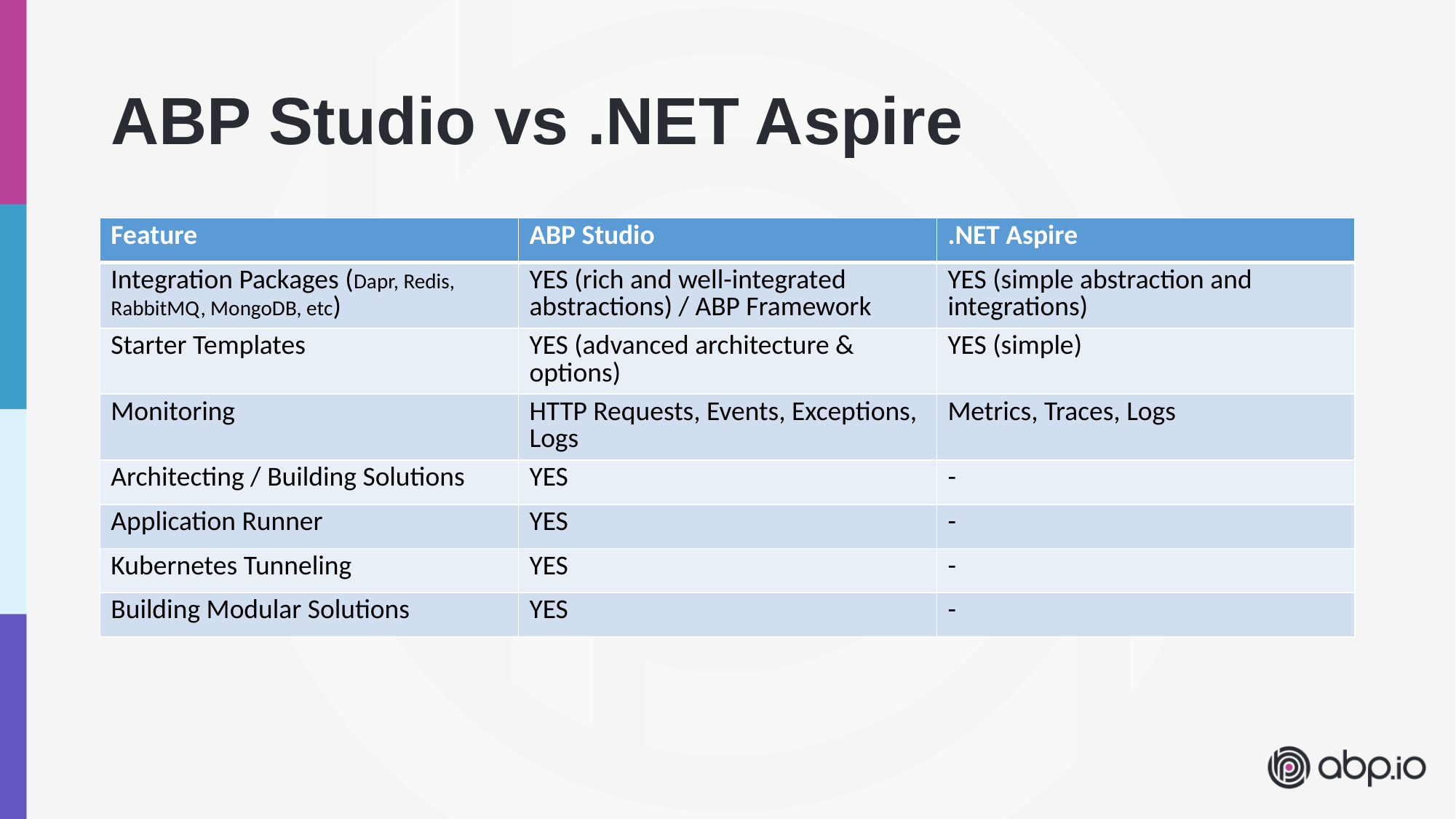

# ABP Studio vs .NET Aspire
| Feature | ABP Studio | .NET Aspire |
| --- | --- | --- |
| Integration Packages (Dapr, Redis, RabbitMQ, MongoDB, etc) | YES (rich and well-integrated abstractions) / ABP Framework | YES (simple abstraction and integrations) |
| Starter Templates | YES (advanced architecture & options) | YES (simple) |
| Monitoring | HTTP Requests, Events, Exceptions, Logs | Metrics, Traces, Logs |
| Architecting / Building Solutions | YES | - |
| Application Runner | YES | - |
| Kubernetes Tunneling | YES | - |
| Building Modular Solutions | YES | - |